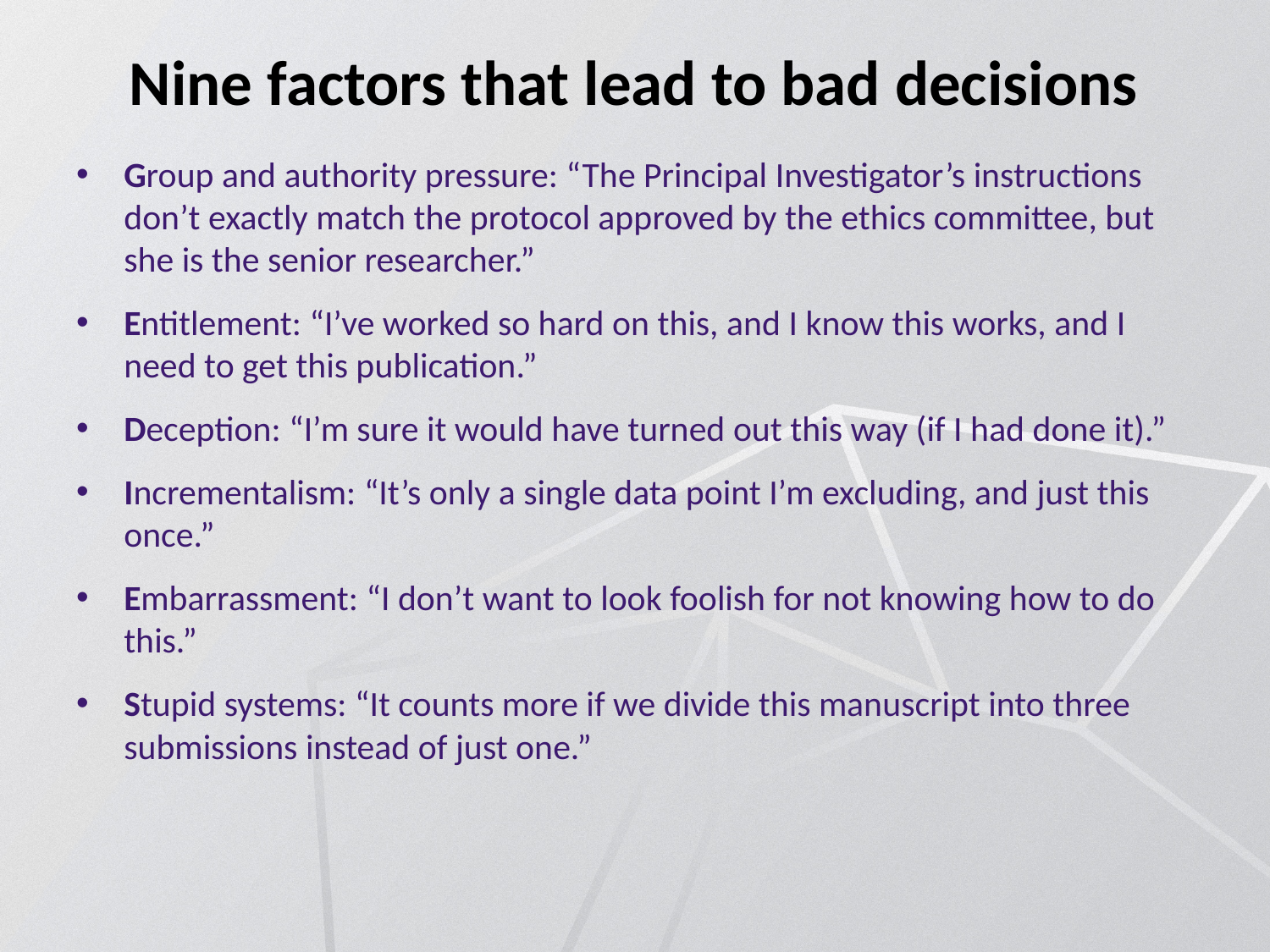

# Nine factors that lead to bad decisions
Group and authority pressure: “The Principal Investigator’s instructions don’t exactly match the protocol approved by the ethics committee, but she is the senior researcher.”
Entitlement: “I’ve worked so hard on this, and I know this works, and I need to get this publication.”
Deception: “I’m sure it would have turned out this way (if I had done it).”
Incrementalism: “It’s only a single data point I’m excluding, and just this once.”
Embarrassment: “I don’t want to look foolish for not knowing how to do this.”
Stupid systems: “It counts more if we divide this manuscript into three submissions instead of just one.”